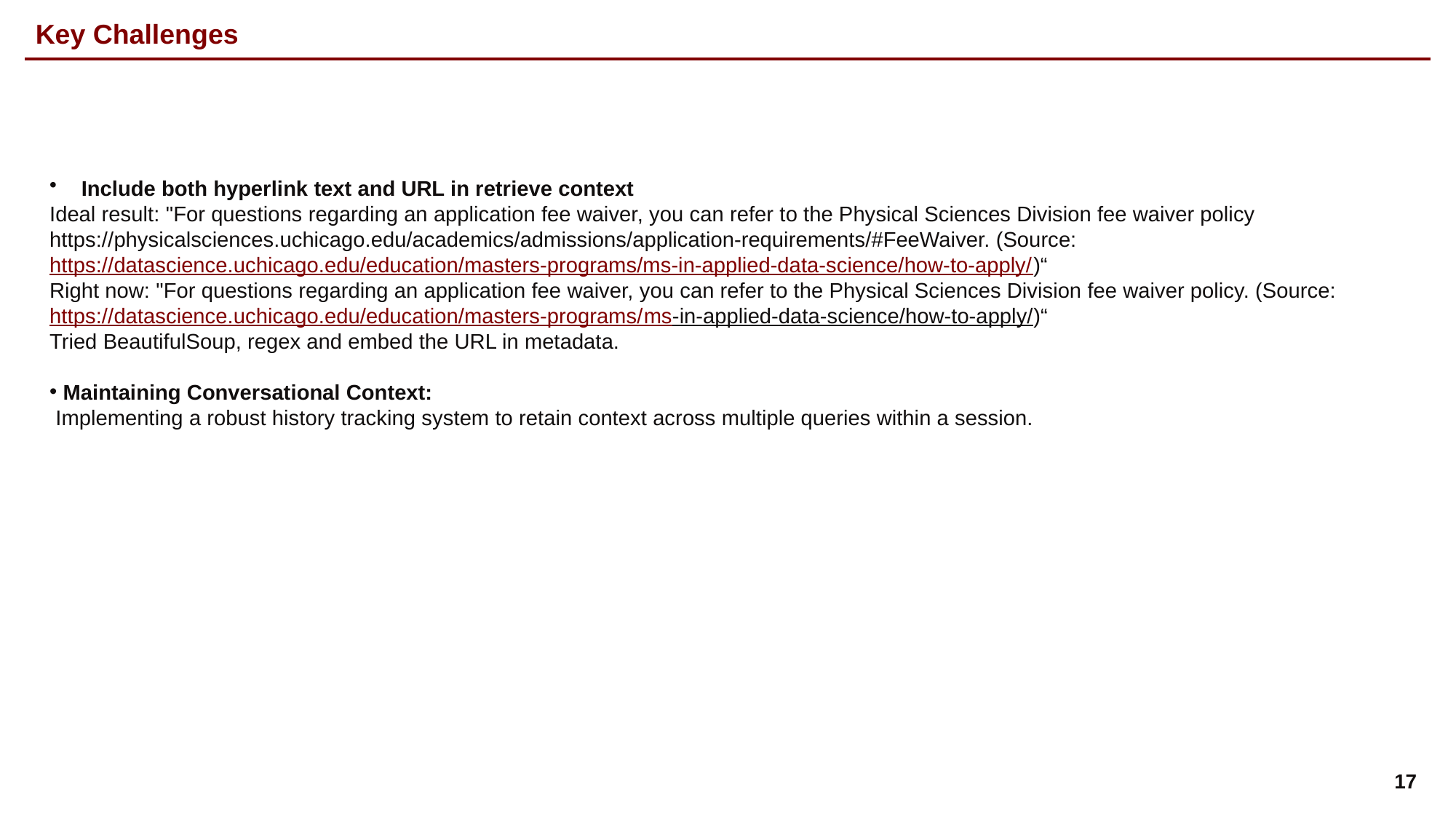

# Key Challenges
 Include both hyperlink text and URL in retrieve context
Ideal result: "For questions regarding an application fee waiver, you can refer to the Physical Sciences Division fee waiver policy https://physicalsciences.uchicago.edu/academics/admissions/application-requirements/#FeeWaiver. (Source: https://datascience.uchicago.edu/education/masters-programs/ms-in-applied-data-science/how-to-apply/)“
Right now: "For questions regarding an application fee waiver, you can refer to the Physical Sciences Division fee waiver policy. (Source: https://datascience.uchicago.edu/education/masters-programs/ms-in-applied-data-science/how-to-apply/)“
Tried BeautifulSoup, regex and embed the URL in metadata.

 Maintaining Conversational Context:
 Implementing a robust history tracking system to retain context across multiple queries within a session.

17